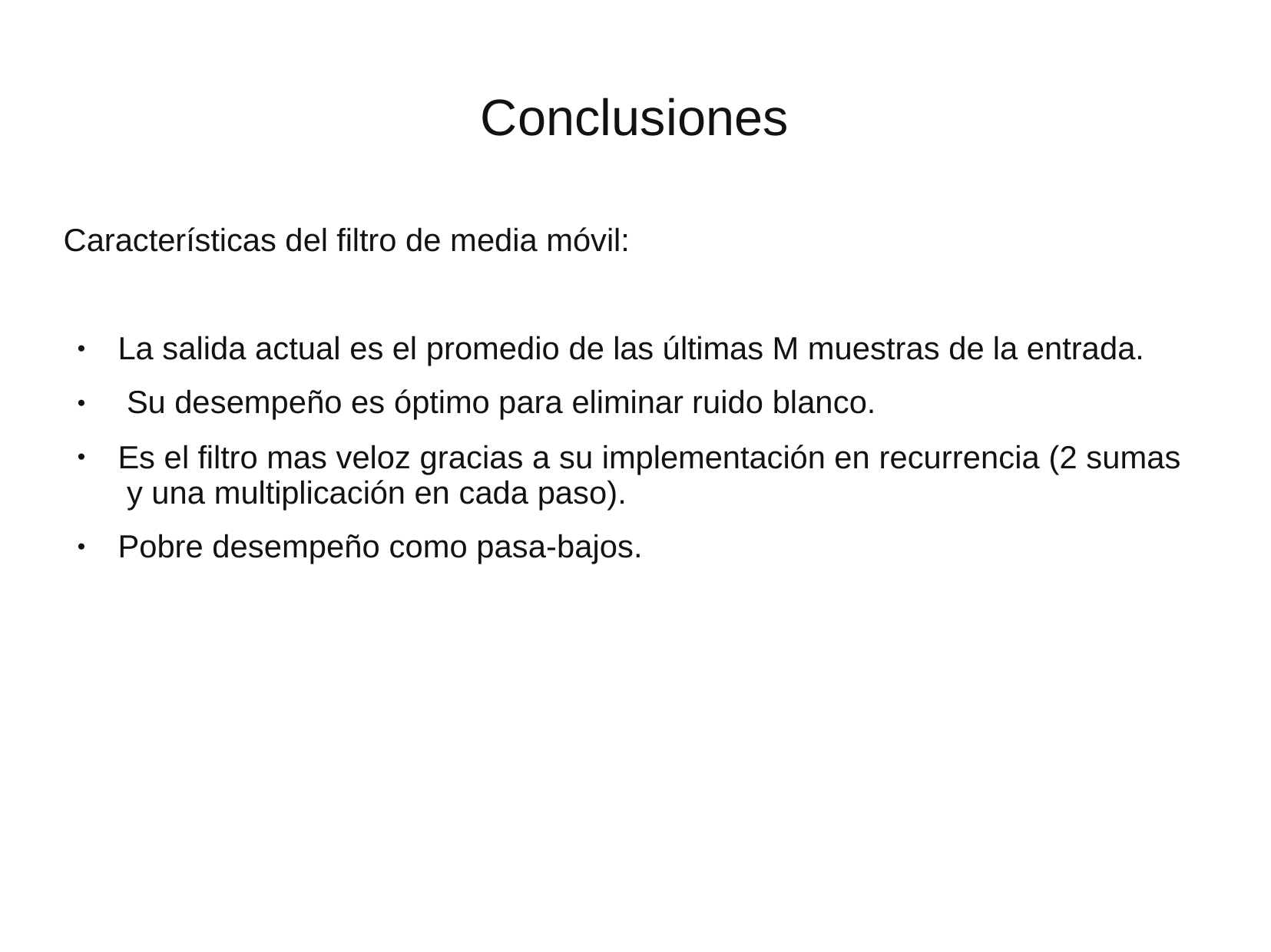

# Conclusiones
Características del filtro de media móvil:
La salida actual es el promedio de las últimas M muestras de la entrada.  Su desempeño es óptimo para eliminar ruido blanco.
Es el filtro mas veloz gracias a su implementación en recurrencia (2 sumas  y una multiplicación en cada paso).
Pobre desempeño como pasa-bajos.
●
●
●
●